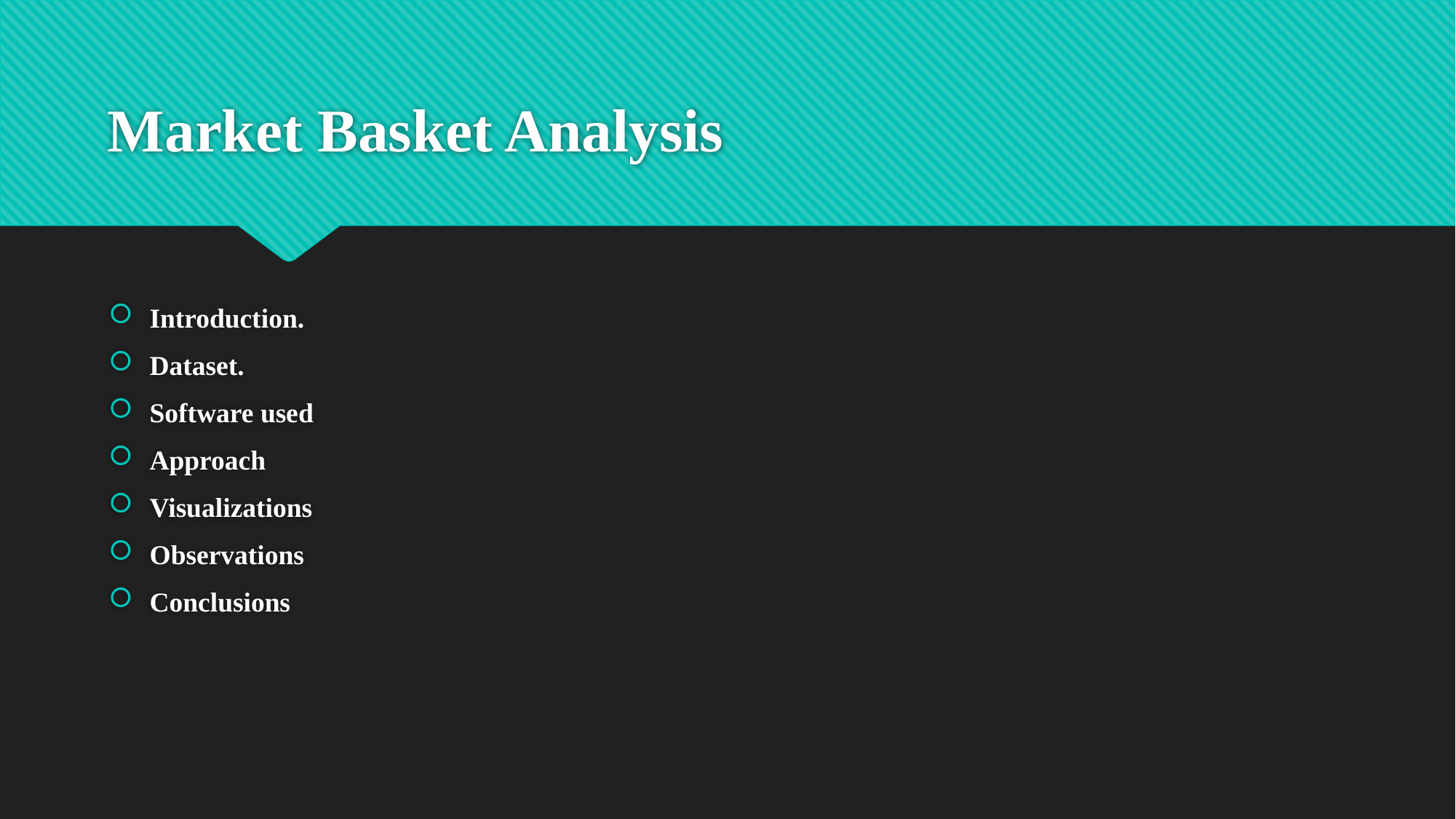

# Market Basket Analysis
Introduction.
Dataset.
Software used
Approach
Visualizations
Observations
Conclusions